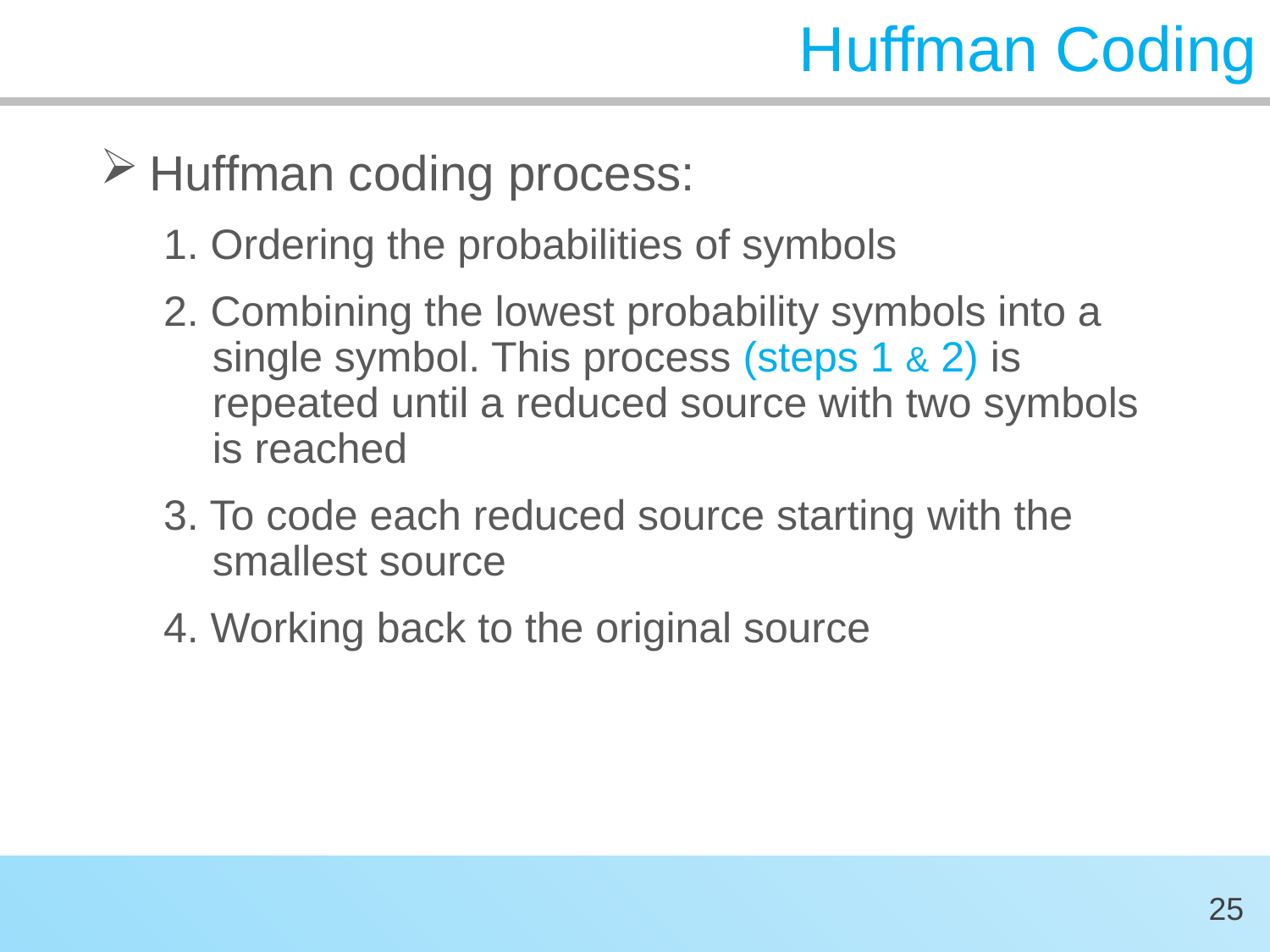

# Huffman Coding
Huffman coding process:
1. Ordering the probabilities of symbols
2. Combining the lowest probability symbols into a single symbol. This process (steps 1 & 2) is repeated until a reduced source with two symbols is reached
3. To code each reduced source starting with the smallest source
4. Working back to the original source
25